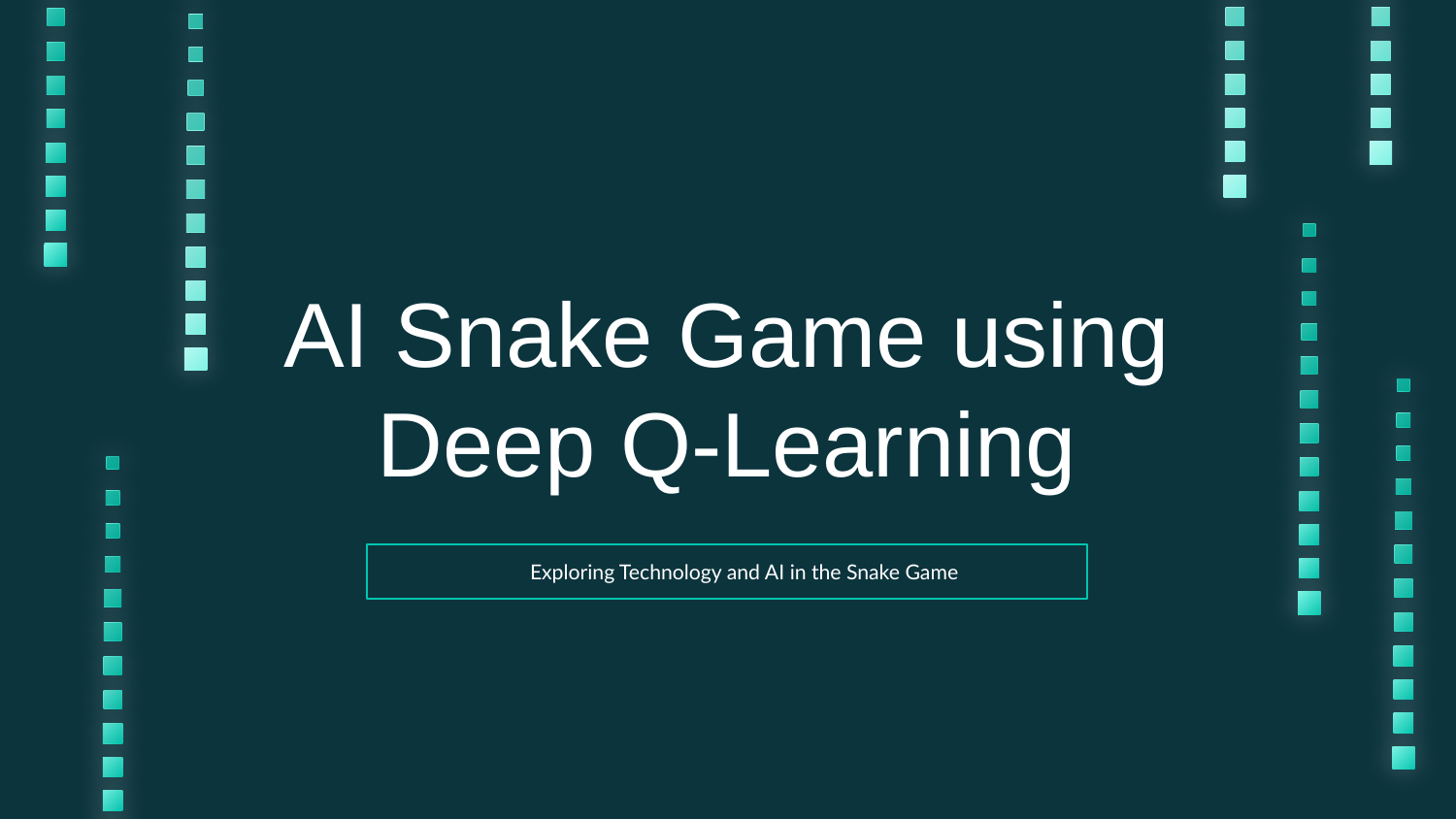

# AI Snake Game using Deep Q-Learning

Exploring Technology and AI in the Snake Game